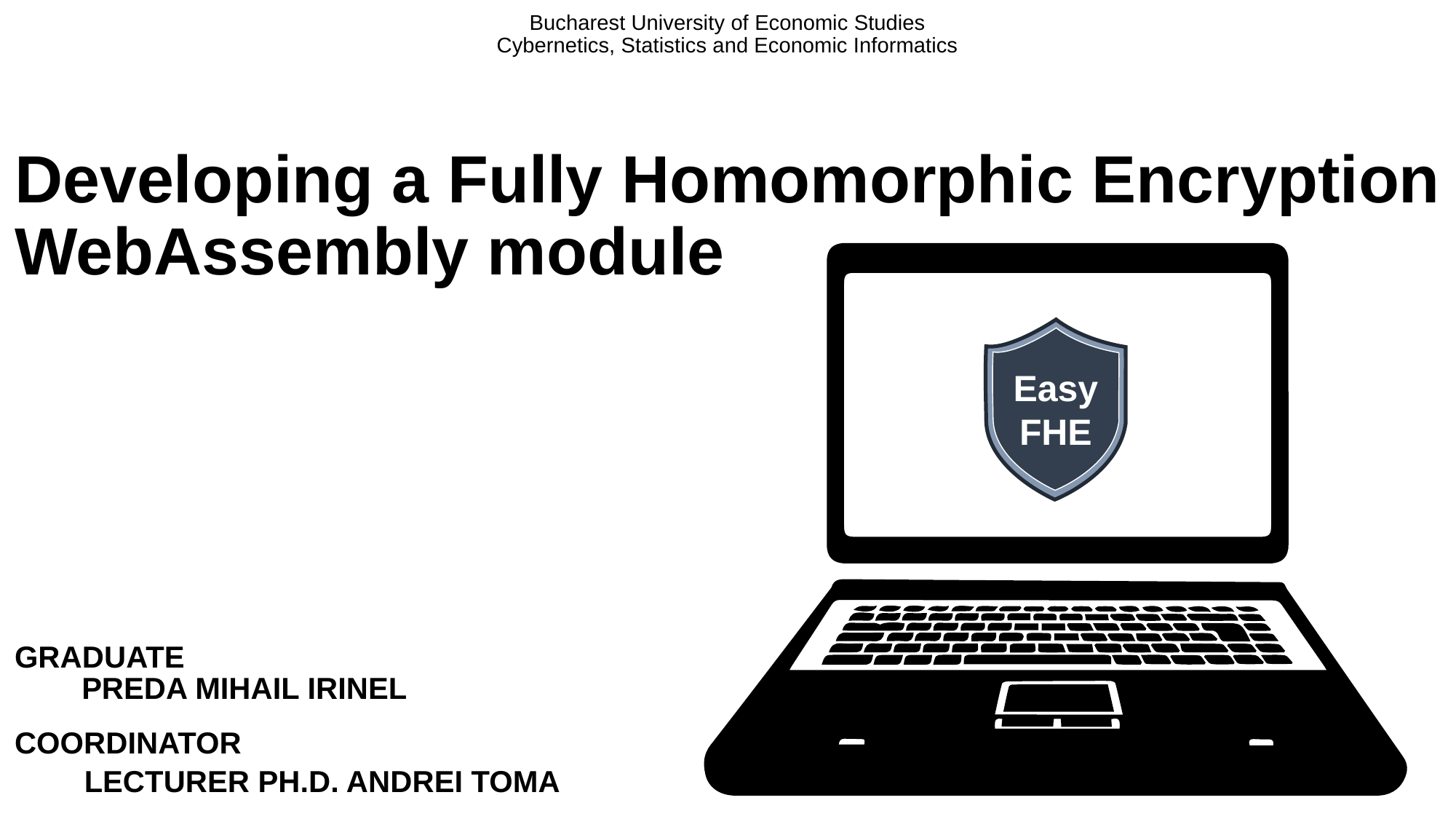

Bucharest University of Economic Studies
Cybernetics, Statistics and Economic Informatics
Developing a Fully Homomorphic Encryption WebAssembly module

Easy
FHE
GRADUATE
PREDA MIHAIL IRINEL
COORDINATOR
LECTURER PH.D. ANDREI TOMA